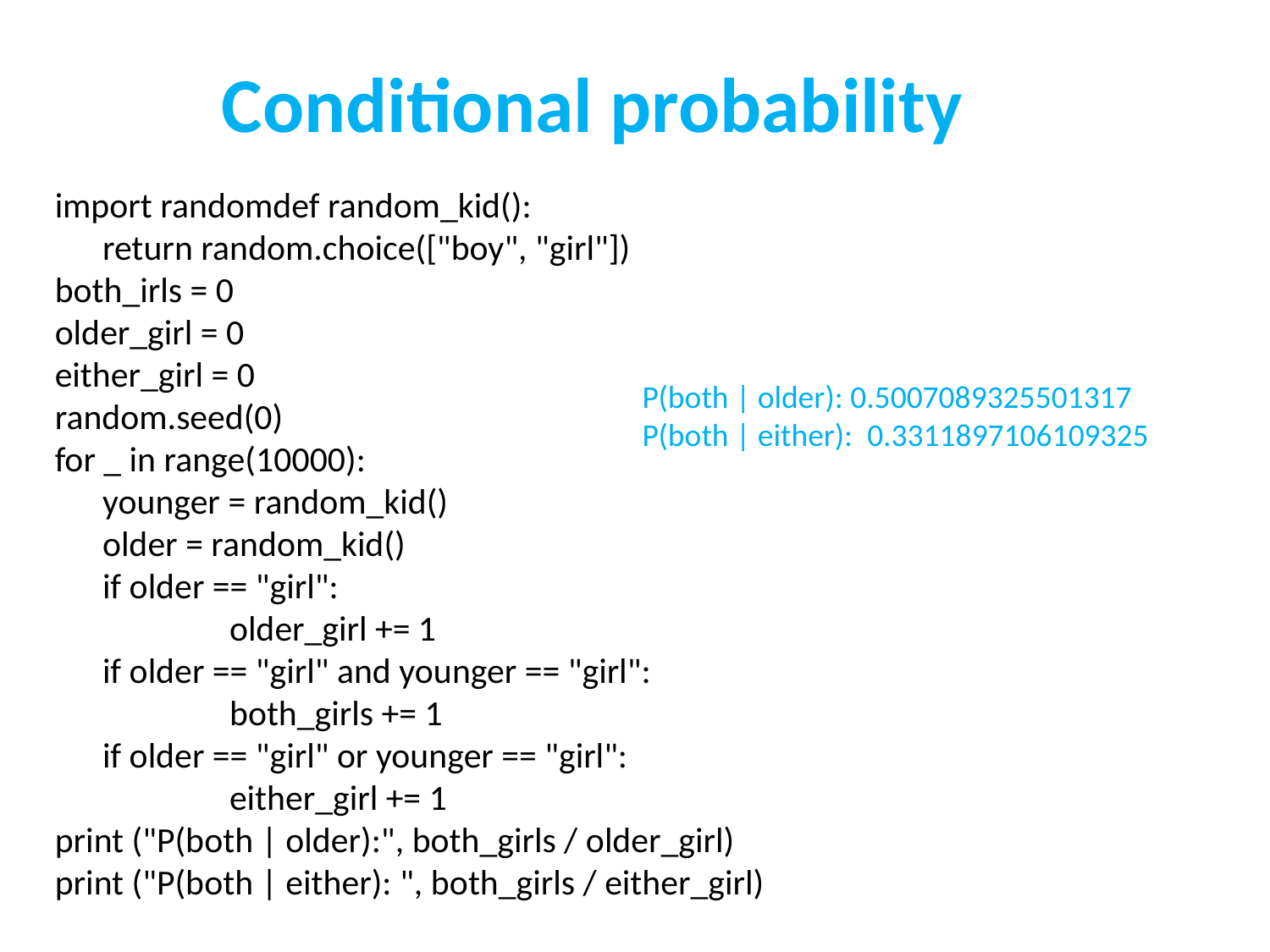

Conditional probability

import randomdef random_kid():
	return random.choice(["boy", "girl"])
both_irls = 0
older_girl = 0
either_girl = 0
random.seed(0)
for _ in range(10000):
	younger = random_kid()
	older = random_kid()
	if older == "girl":
		older_girl += 1
	if older == "girl" and younger == "girl":
		both_girls += 1
	if older == "girl" or younger == "girl":
		either_girl += 1
print ("P(both | older):", both_girls / older_girl)
print ("P(both | either): ", both_girls / either_girl)

P(both | older): 0.5007089325501317
P(both | either):  0.3311897106109325